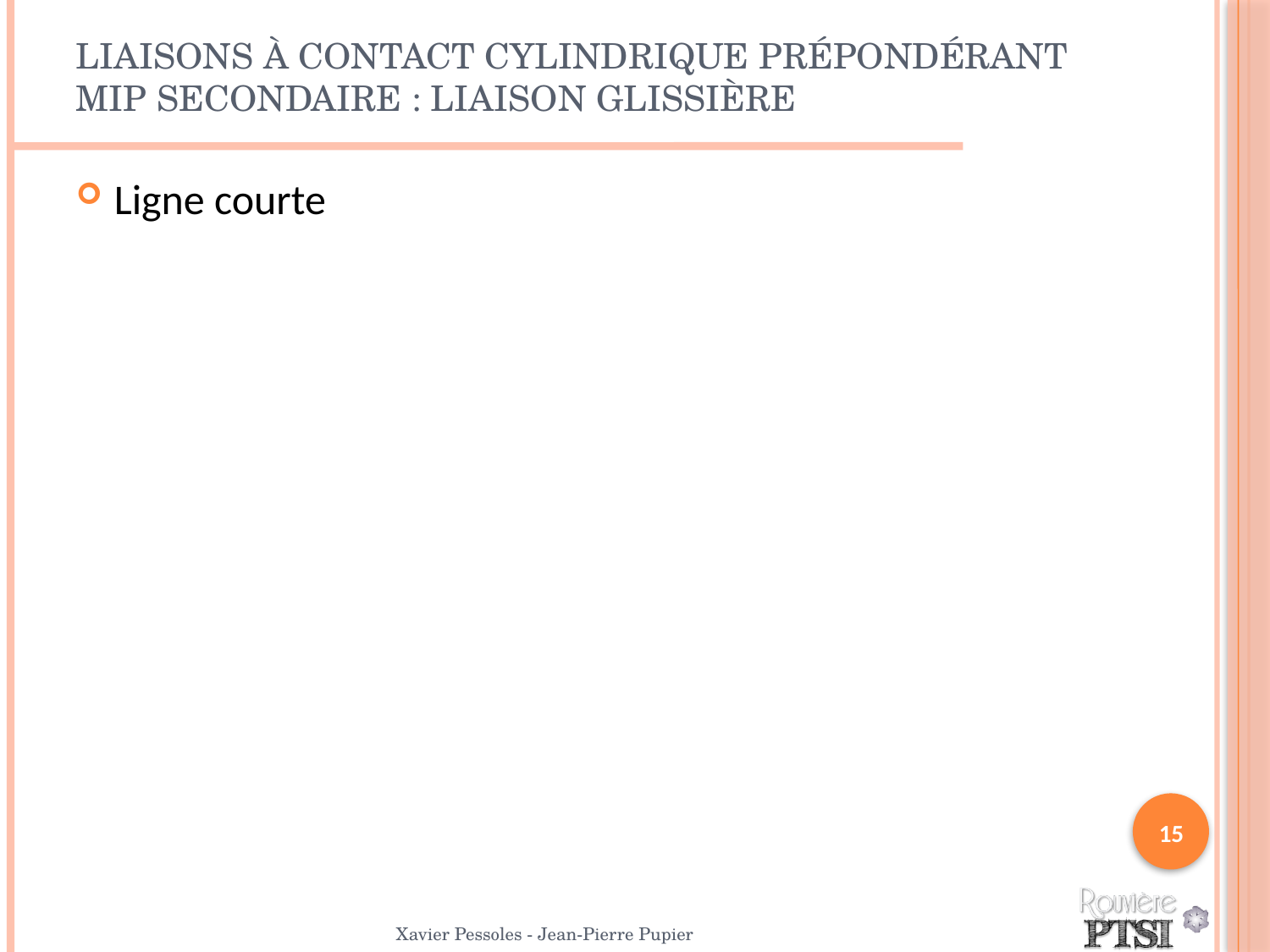

# Liaisons à contact cylindrique prépondérant MIP secondaire : liaison glissière
Ligne courte
15
Xavier Pessoles - Jean-Pierre Pupier